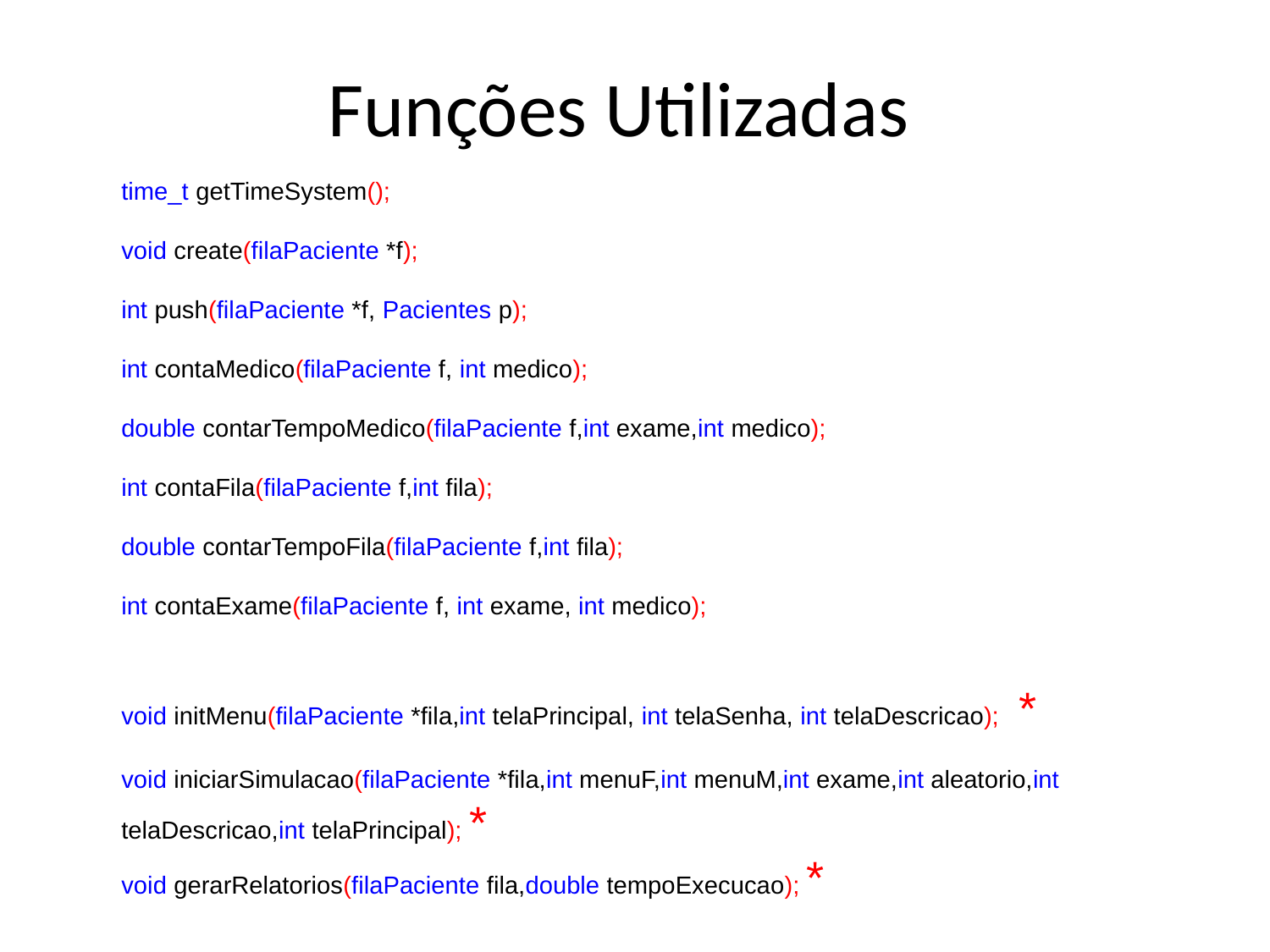

Funções Utilizadas
time_t getTimeSystem();

void create(filaPaciente *f);

int push(filaPaciente *f, Pacientes p);

int contaMedico(filaPaciente f, int medico);

double contarTempoMedico(filaPaciente f,int exame,int medico);

int contaFila(filaPaciente f,int fila);

double contarTempoFila(filaPaciente f,int fila);

int contaExame(filaPaciente f, int exame, int medico);

void initMenu(filaPaciente *fila,int telaPrincipal, int telaSenha, int telaDescricao);  *

void iniciarSimulacao(filaPaciente *fila,int menuF,int menuM,int exame,int aleatorio,int telaDescricao,int telaPrincipal); *
void gerarRelatorios(filaPaciente fila,double tempoExecucao); *